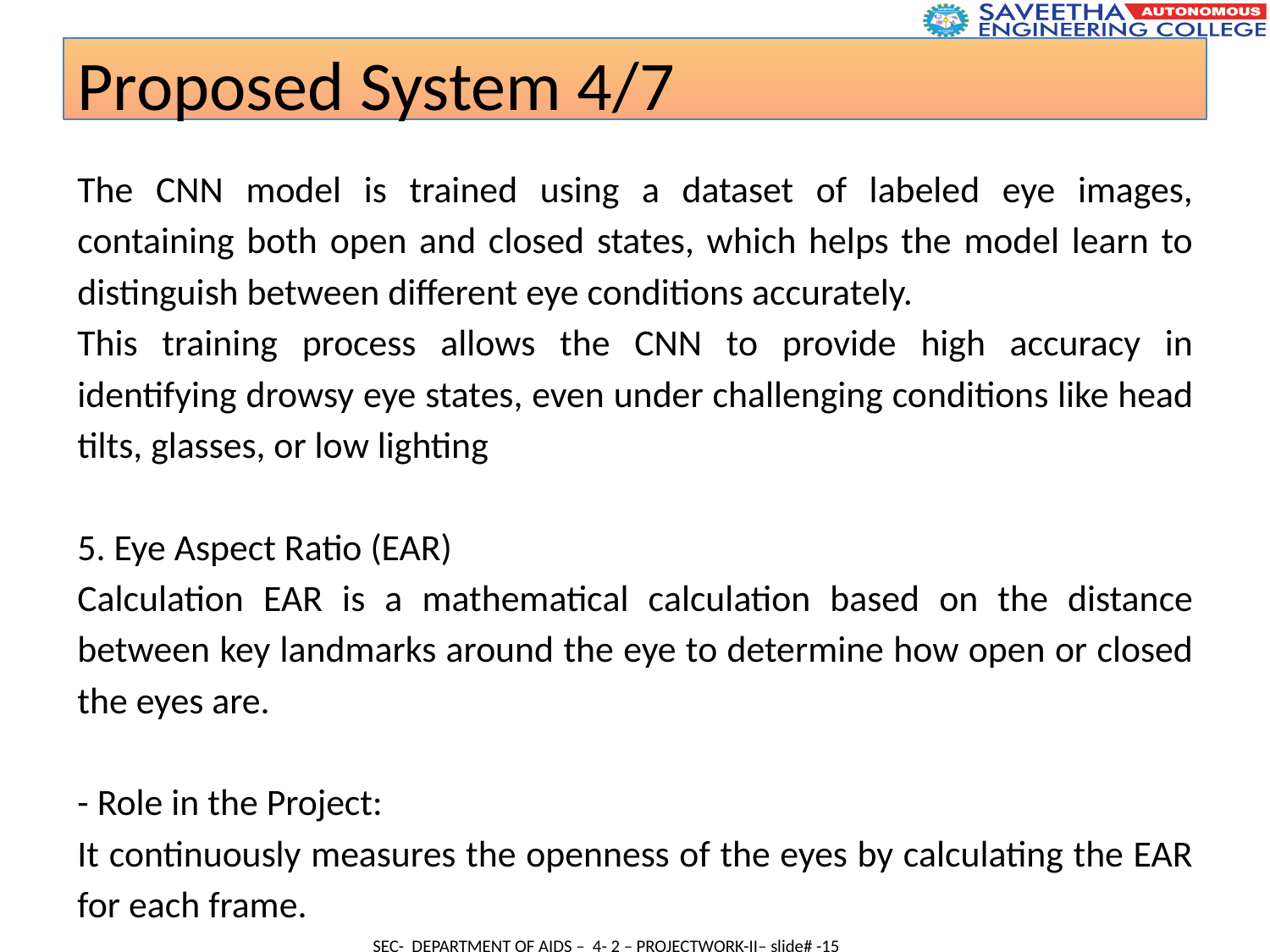

Proposed System 4/7

The CNN model is trained using a dataset of labeled eye images, containing both open and closed states, which helps the model learn to distinguish between different eye conditions accurately.
This training process allows the CNN to provide high accuracy in identifying drowsy eye states, even under challenging conditions like head tilts, glasses, or low lighting

5. Eye Aspect Ratio (EAR)
Calculation EAR is a mathematical calculation based on the distance between key landmarks around the eye to determine how open or closed the eyes are.

- Role in the Project:
It continuously measures the openness of the eyes by calculating the EAR for each frame.